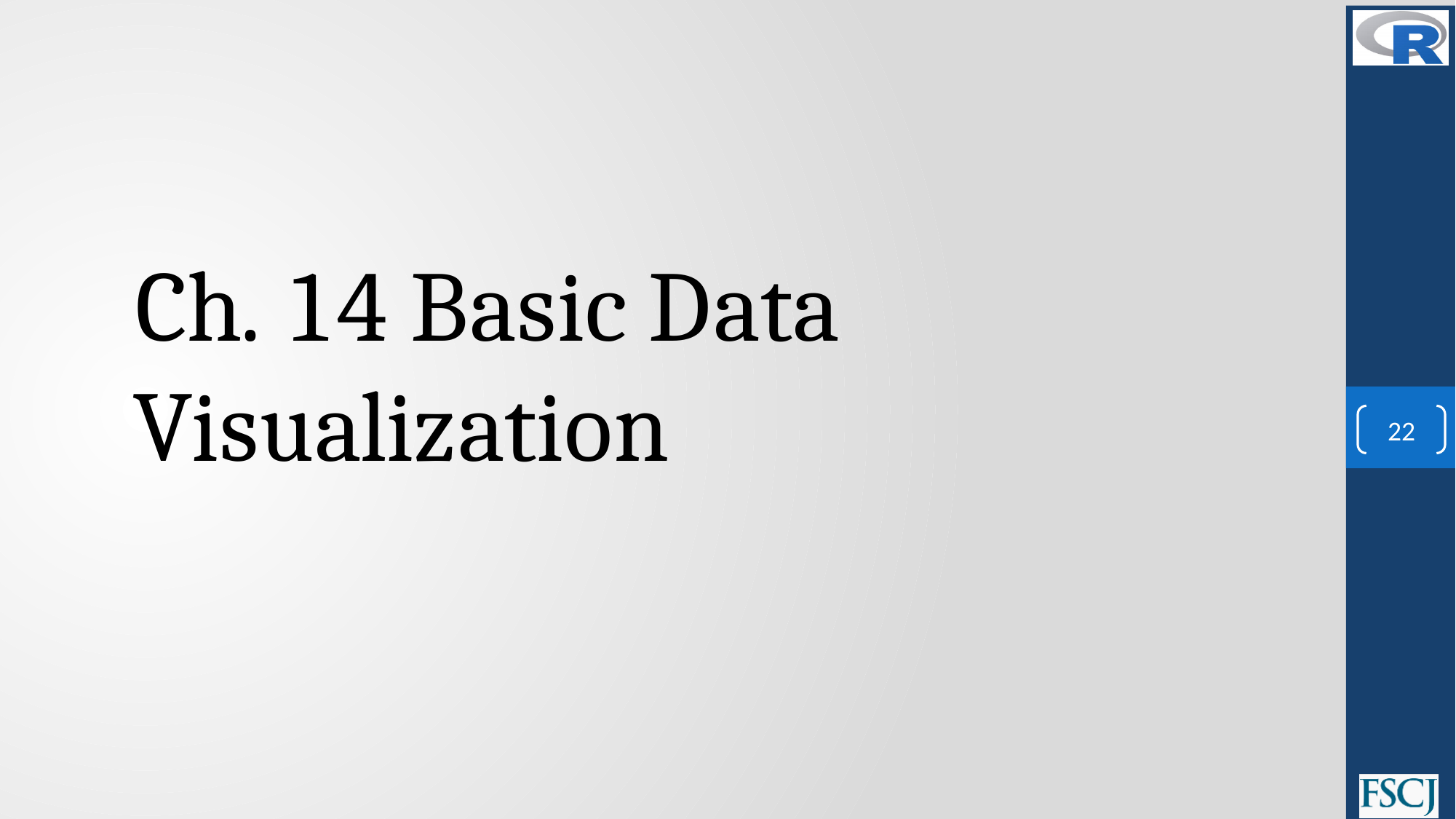

# Ch. 14 Basic Data Visualization
22